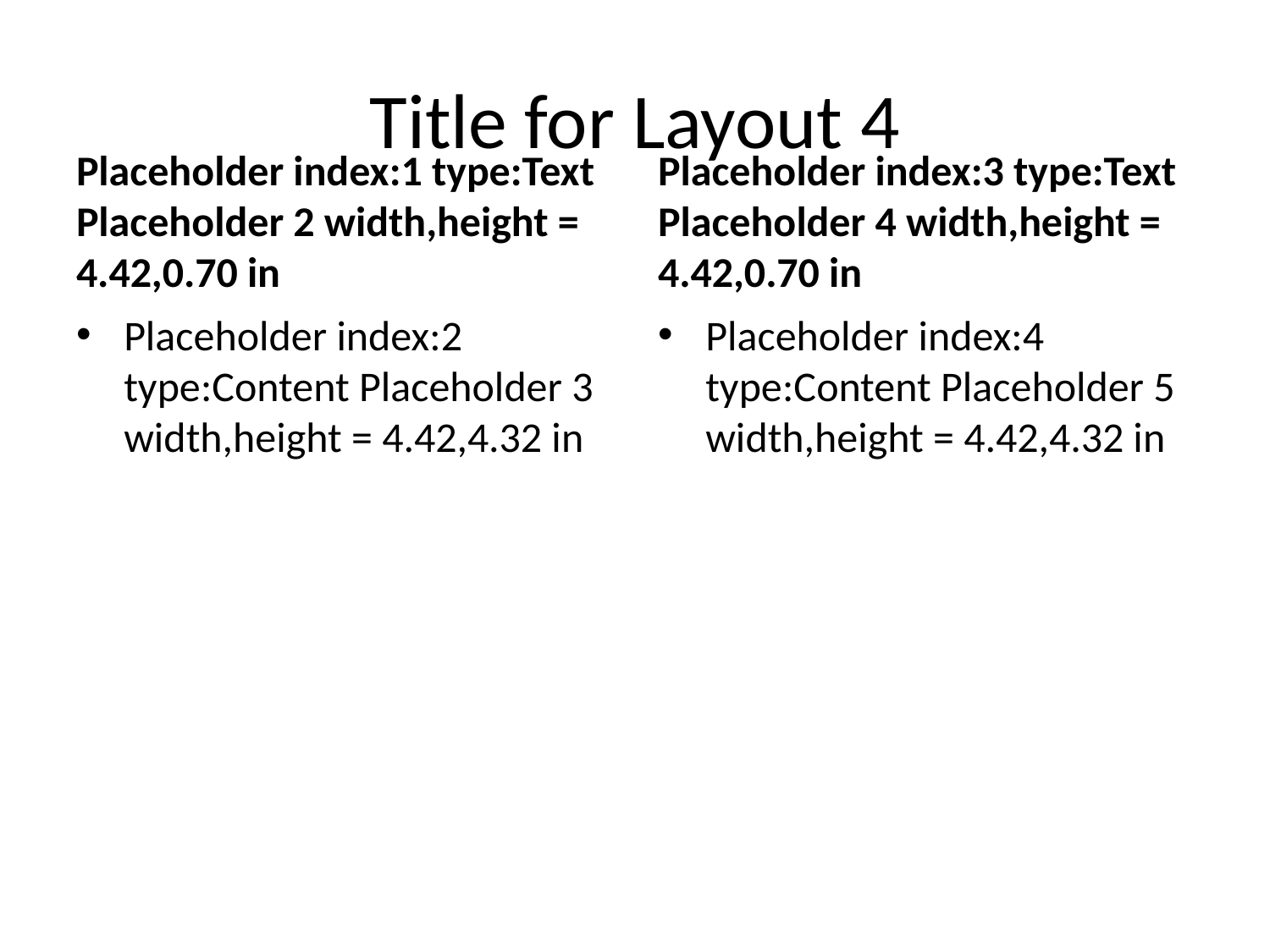

# Title for Layout 4
Placeholder index:1 type:Text Placeholder 2 width,height = 4.42,0.70 in
Placeholder index:3 type:Text Placeholder 4 width,height = 4.42,0.70 in
Placeholder index:2 type:Content Placeholder 3 width,height = 4.42,4.32 in
Placeholder index:4 type:Content Placeholder 5 width,height = 4.42,4.32 in